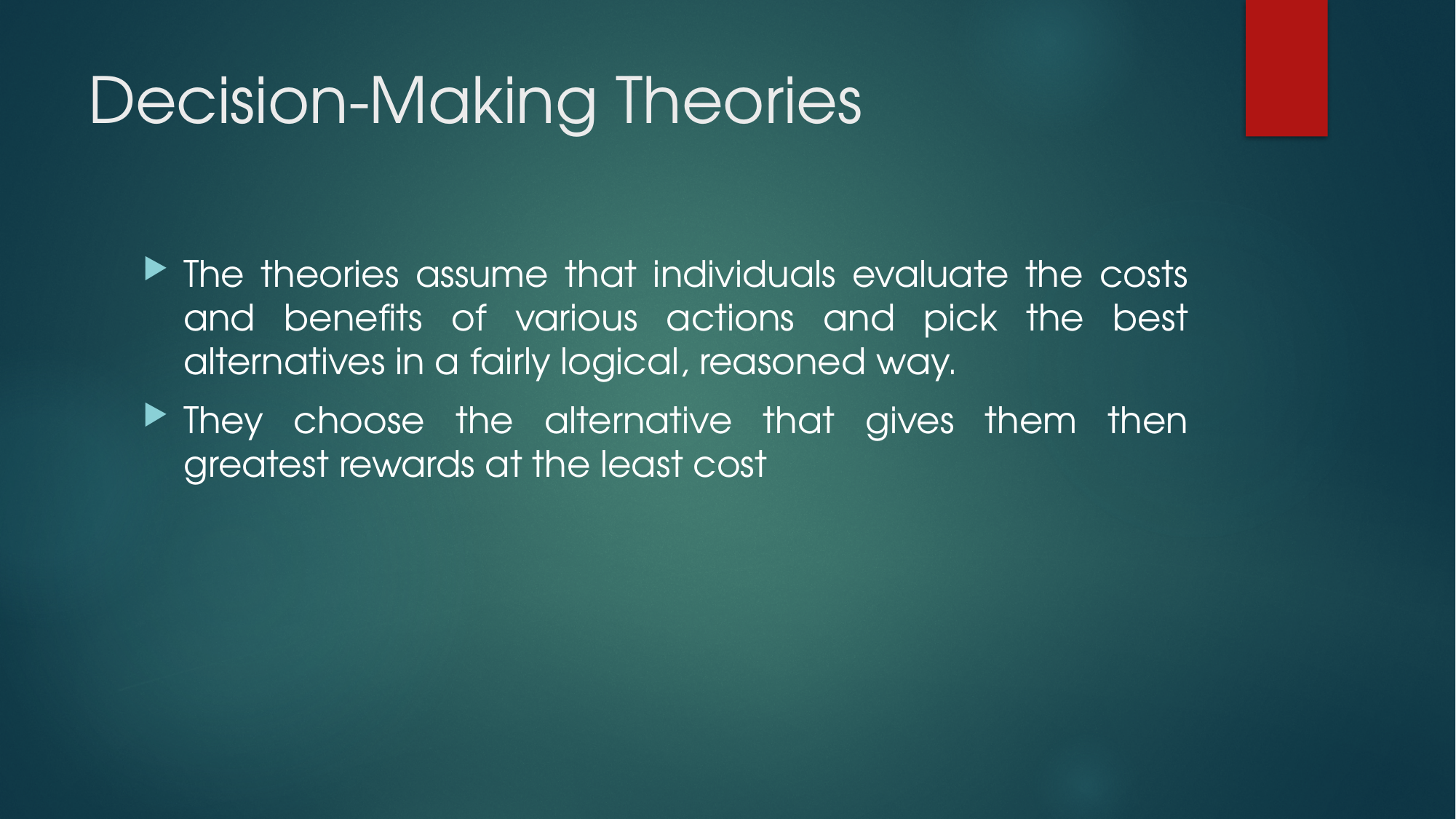

# Decision-Making Theories
The theories assume that individuals evaluate the costs and benefits of various actions and pick the best alternatives in a fairly logical, reasoned way.
They choose the alternative that gives them then greatest rewards at the least cost